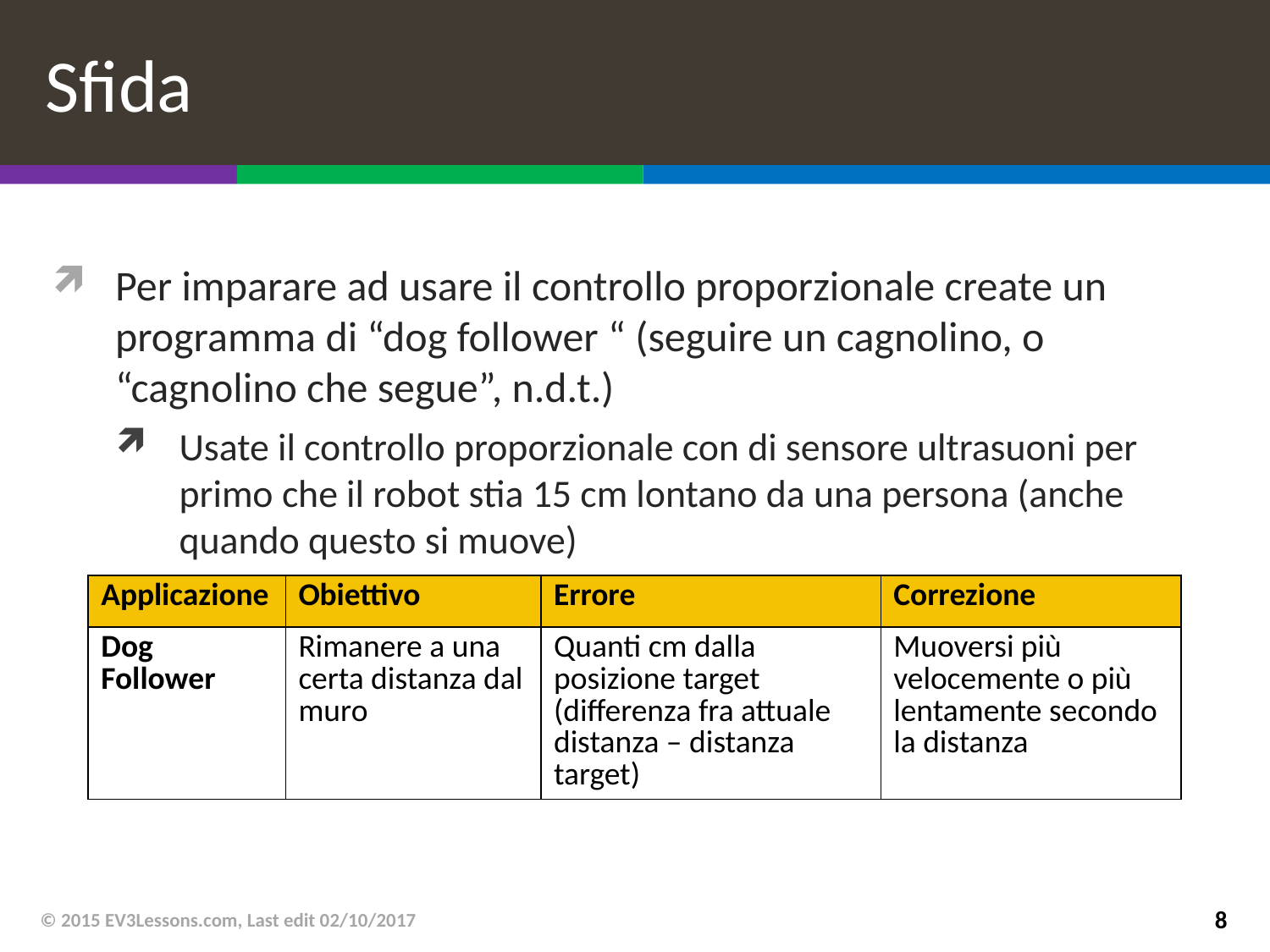

# Sfida
Per imparare ad usare il controllo proporzionale create un programma di “dog follower “ (seguire un cagnolino, o “cagnolino che segue”, n.d.t.)
Usate il controllo proporzionale con di sensore ultrasuoni per primo che il robot stia 15 cm lontano da una persona (anche quando questo si muove)
| Applicazione | Obiettivo | Errore | Correzione |
| --- | --- | --- | --- |
| Dog Follower | Rimanere a una certa distanza dal muro | Quanti cm dalla posizione target (differenza fra attuale distanza – distanza target) | Muoversi più velocemente o più lentamente secondo la distanza |
© 2015 EV3Lessons.com, Last edit 02/10/2017
8